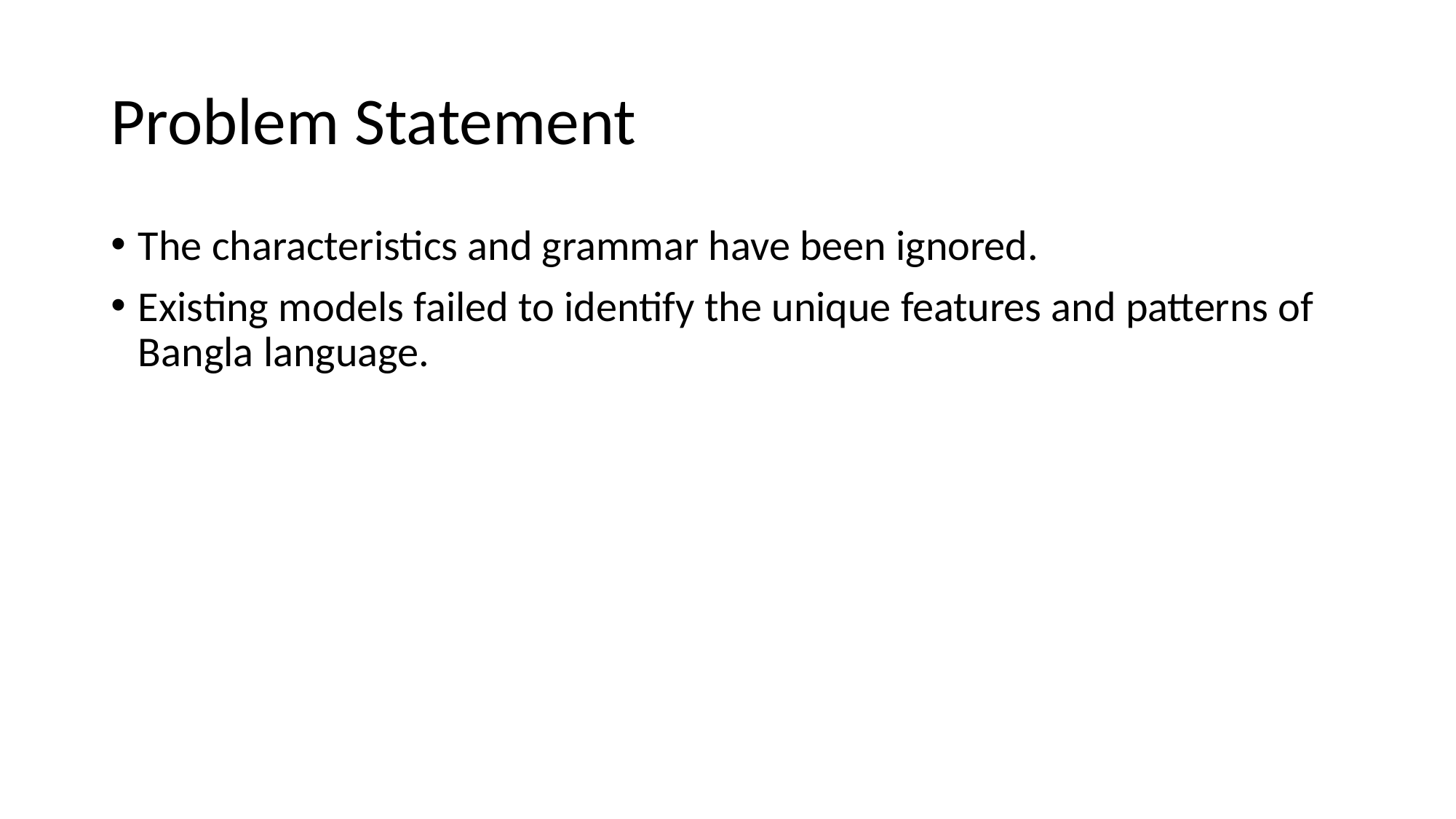

# Problem Statement
The characteristics and grammar have been ignored.
Existing models failed to identify the unique features and patterns of Bangla language.